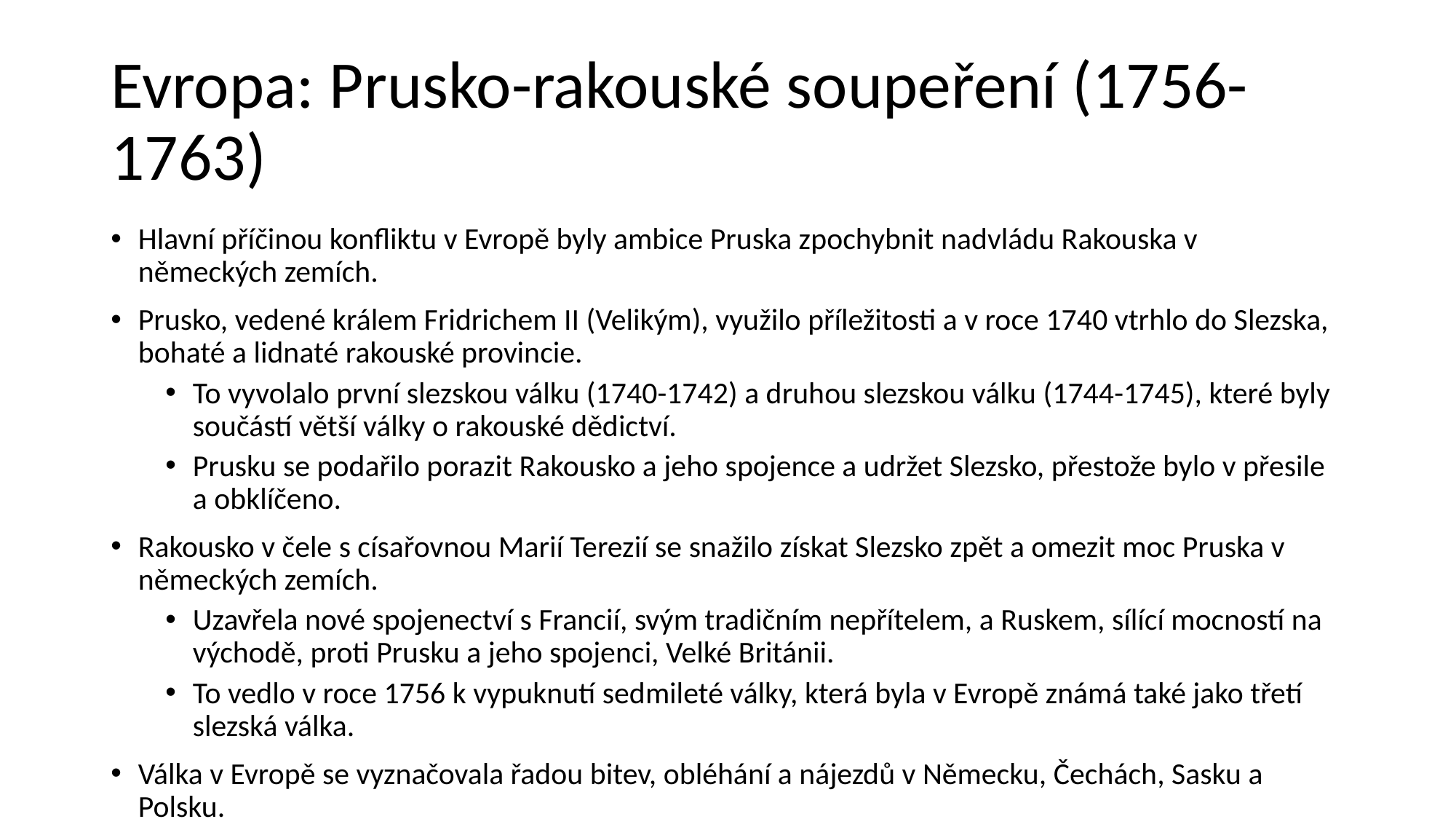

# Evropa: Prusko-rakouské soupeření (1756-1763)
Hlavní příčinou konfliktu v Evropě byly ambice Pruska zpochybnit nadvládu Rakouska v německých zemích.
Prusko, vedené králem Fridrichem II (Velikým), využilo příležitosti a v roce 1740 vtrhlo do Slezska, bohaté a lidnaté rakouské provincie.
To vyvolalo první slezskou válku (1740-1742) a druhou slezskou válku (1744-1745), které byly součástí větší války o rakouské dědictví.
Prusku se podařilo porazit Rakousko a jeho spojence a udržet Slezsko, přestože bylo v přesile a obklíčeno.
Rakousko v čele s císařovnou Marií Terezií se snažilo získat Slezsko zpět a omezit moc Pruska v německých zemích.
Uzavřela nové spojenectví s Francií, svým tradičním nepřítelem, a Ruskem, sílící mocností na východě, proti Prusku a jeho spojenci, Velké Británii.
To vedlo v roce 1756 k vypuknutí sedmileté války, která byla v Evropě známá také jako třetí slezská válka.
Válka v Evropě se vyznačovala řadou bitev, obléhání a nájezdů v Německu, Čechách, Sasku a Polsku.
Mezi nejvýznamnější bitvy patřily Rossbach, Leuthen, Zorndorf, Kunersdorf a Torgau, kde Prusko prokázalo svou vojenskou zdatnost a odolnost.
Prusko však také utrpělo velké ztráty a v roce 1762, kdy se Rusko po smrti císařovny Alžběty z války stáhlo, bylo na pokraji zhroucení.
Válka v Evropě skončila Hubertusburskou smlouvou v roce 1763, která obnovila status quo ante bellum.
Prusko si ponechalo Slezsko a potvrdilo své postavení významné evropské mocnosti.
Rakousko přijalo pruskou svrchovanost nad Slezskem, ale zachovalo si vliv ve zbytku Německa.